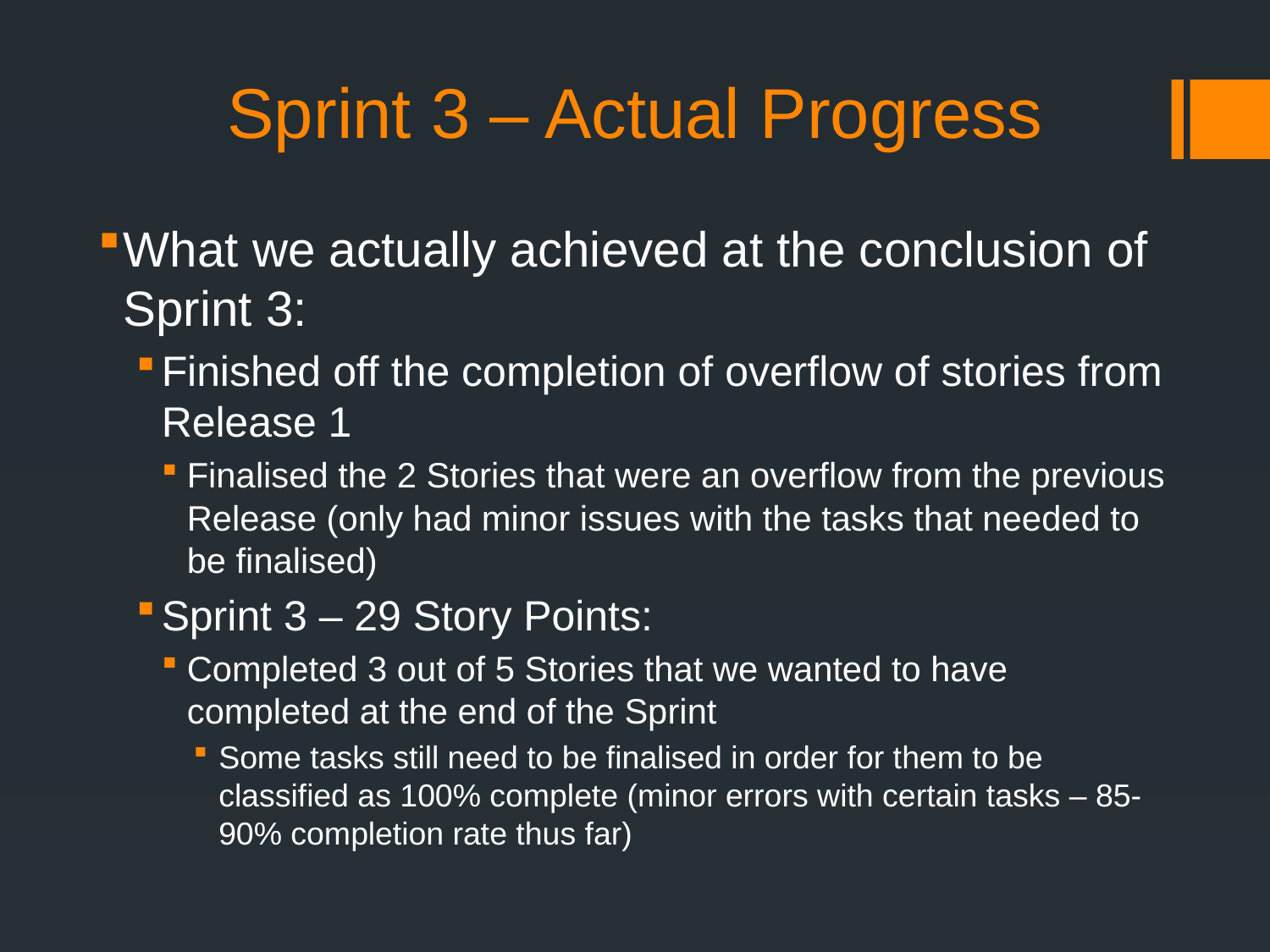

# Sprint 3 – Actual Progress
What we actually achieved at the conclusion of Sprint 3:
Finished off the completion of overflow of stories from Release 1
Finalised the 2 Stories that were an overflow from the previous Release (only had minor issues with the tasks that needed to be finalised)
Sprint 3 – 29 Story Points:
Completed 3 out of 5 Stories that we wanted to have completed at the end of the Sprint
Some tasks still need to be finalised in order for them to be classified as 100% complete (minor errors with certain tasks – 85-90% completion rate thus far)